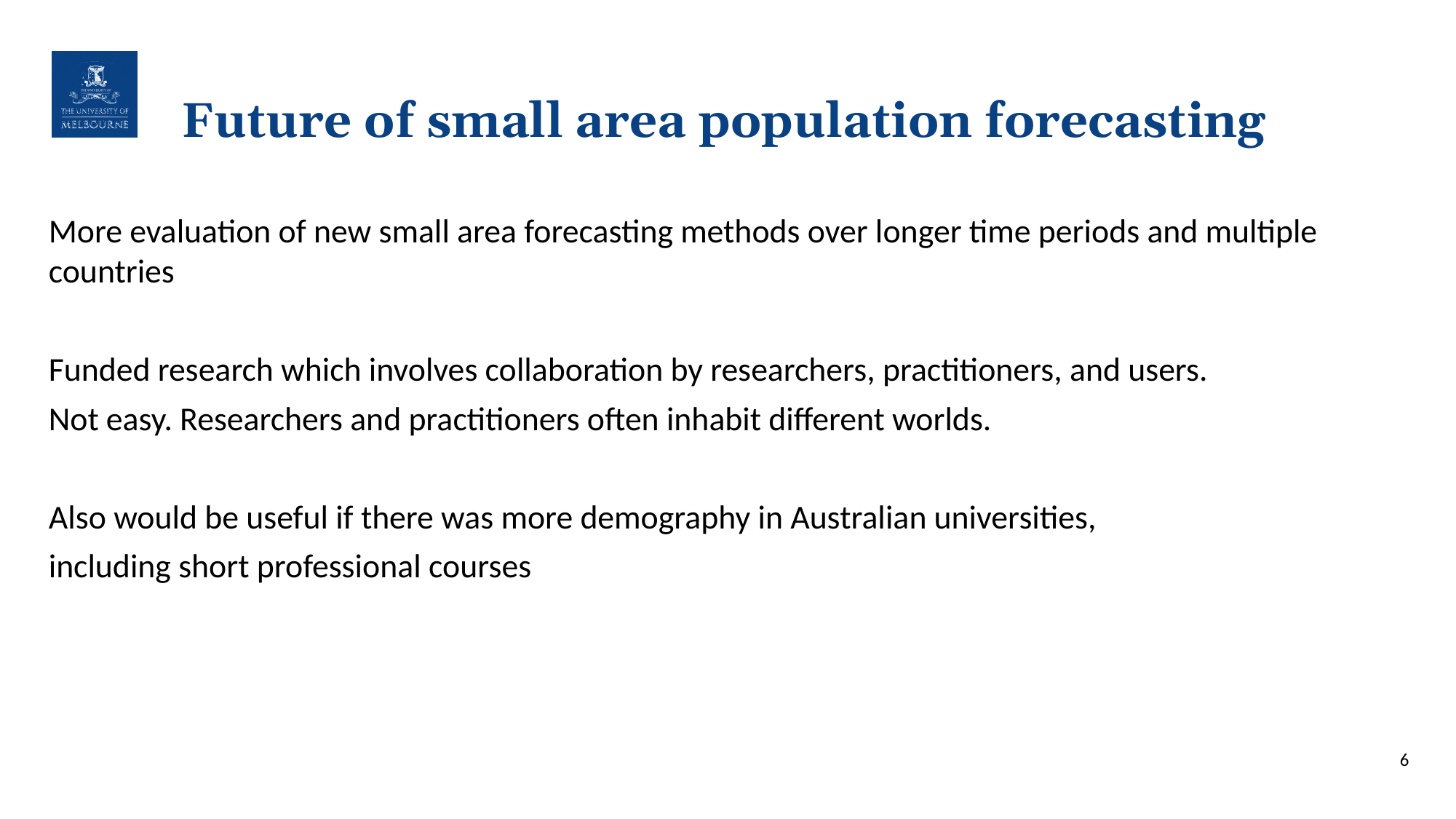

# Future of small area population forecasting
More evaluation of new small area forecasting methods over longer time periods and multiple countries

Funded research which involves collaboration by researchers, practitioners, and users.
Not easy. Researchers and practitioners often inhabit different worlds.

Also would be useful if there was more demography in Australian universities,
including short professional courses
6